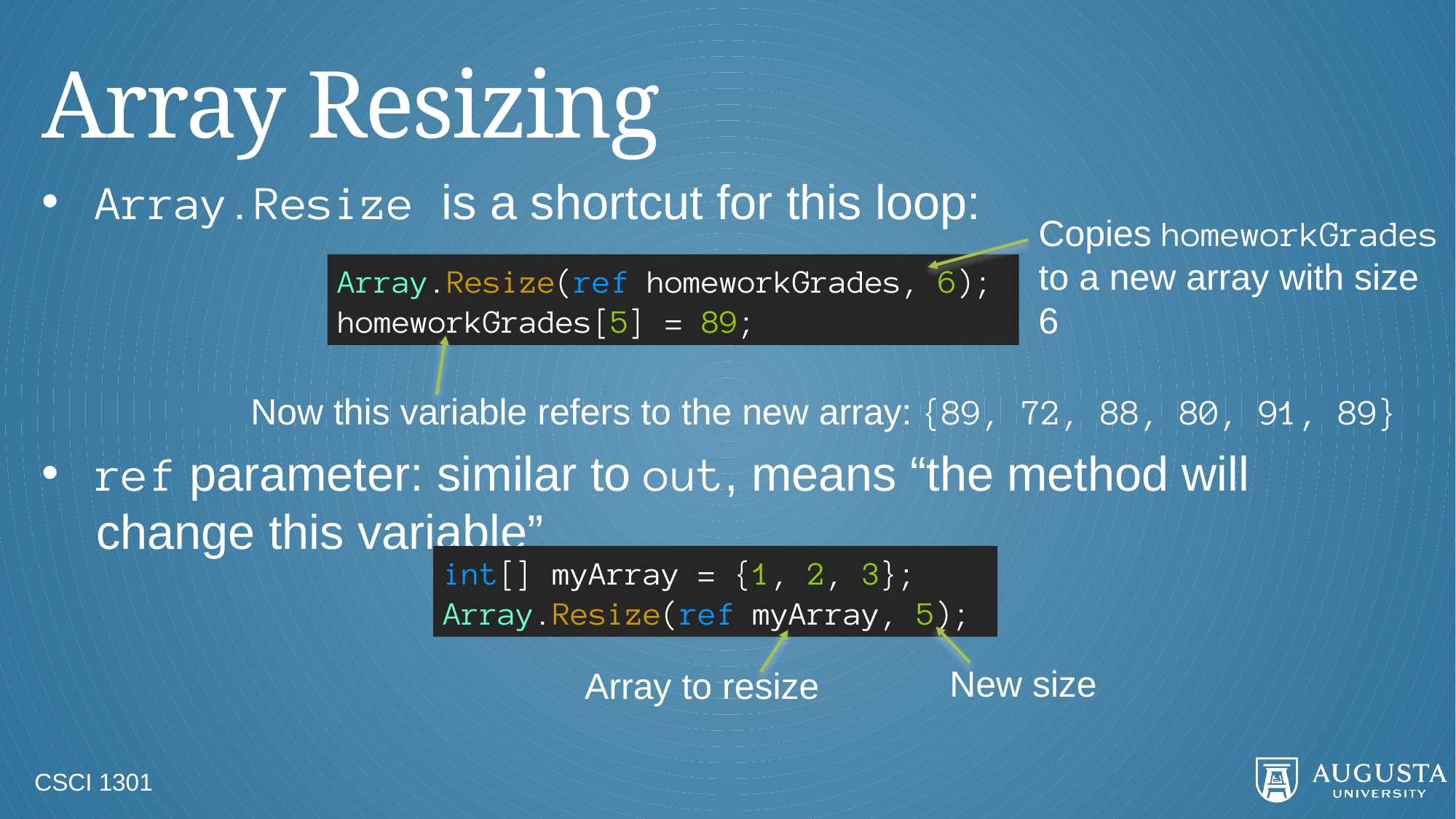

# Array Resizing
Array.Resize is a shortcut for this loop:

ref parameter: similar to out, means “the method will change this variable”

Copies homeworkGrades to a new array with size 6
Array.Resize(ref homeworkGrades, 6);
homeworkGrades[5] = 89;
Now this variable refers to the new array: {89, 72, 88, 80, 91, 89}
int[] myArray = {1, 2, 3};
Array.Resize(ref myArray, 5);
New size
Array to resize
CSCI 1301